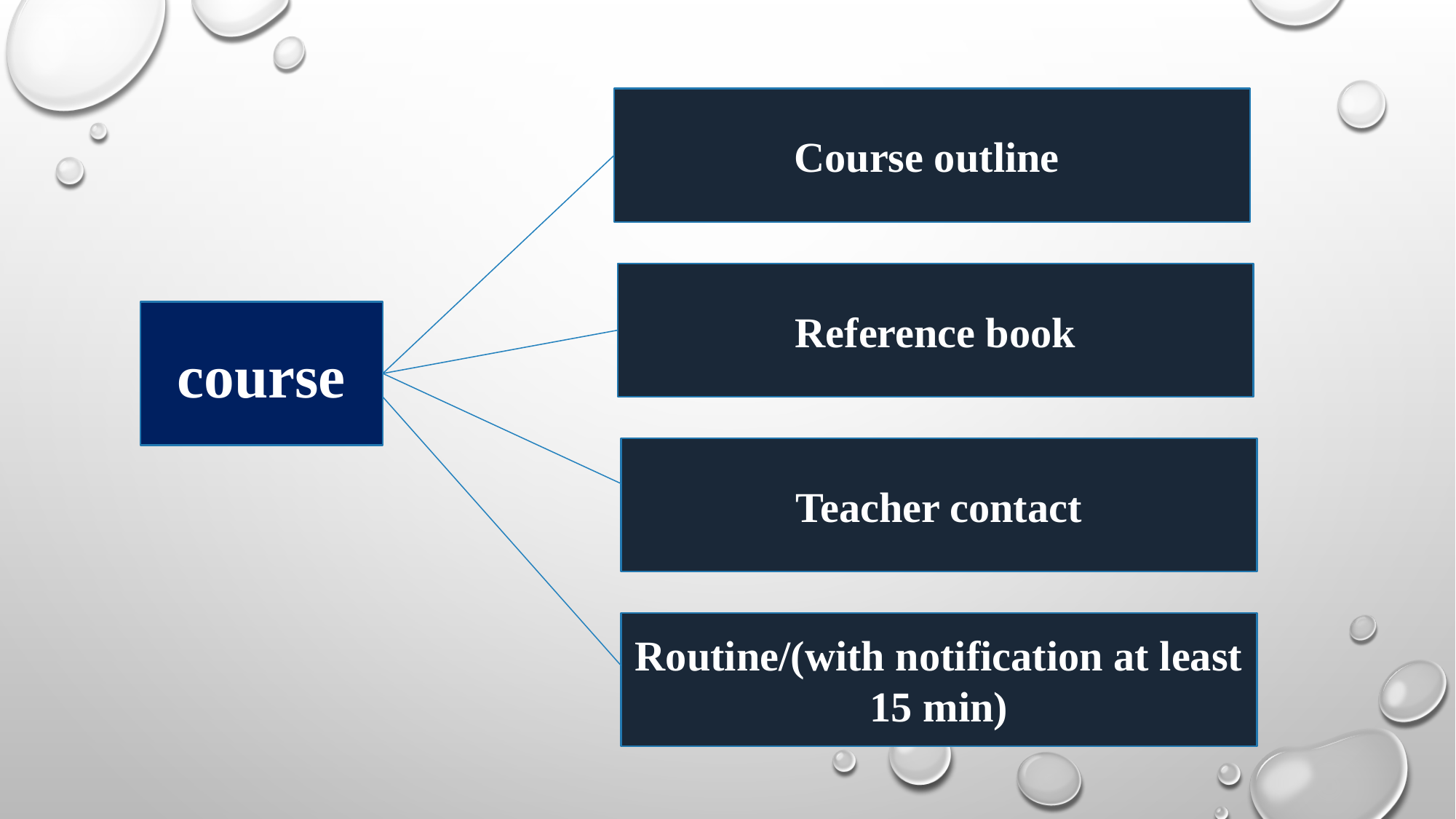

Course outline
Reference book
course
Teacher contact
Routine/(with notification at least 15 min)